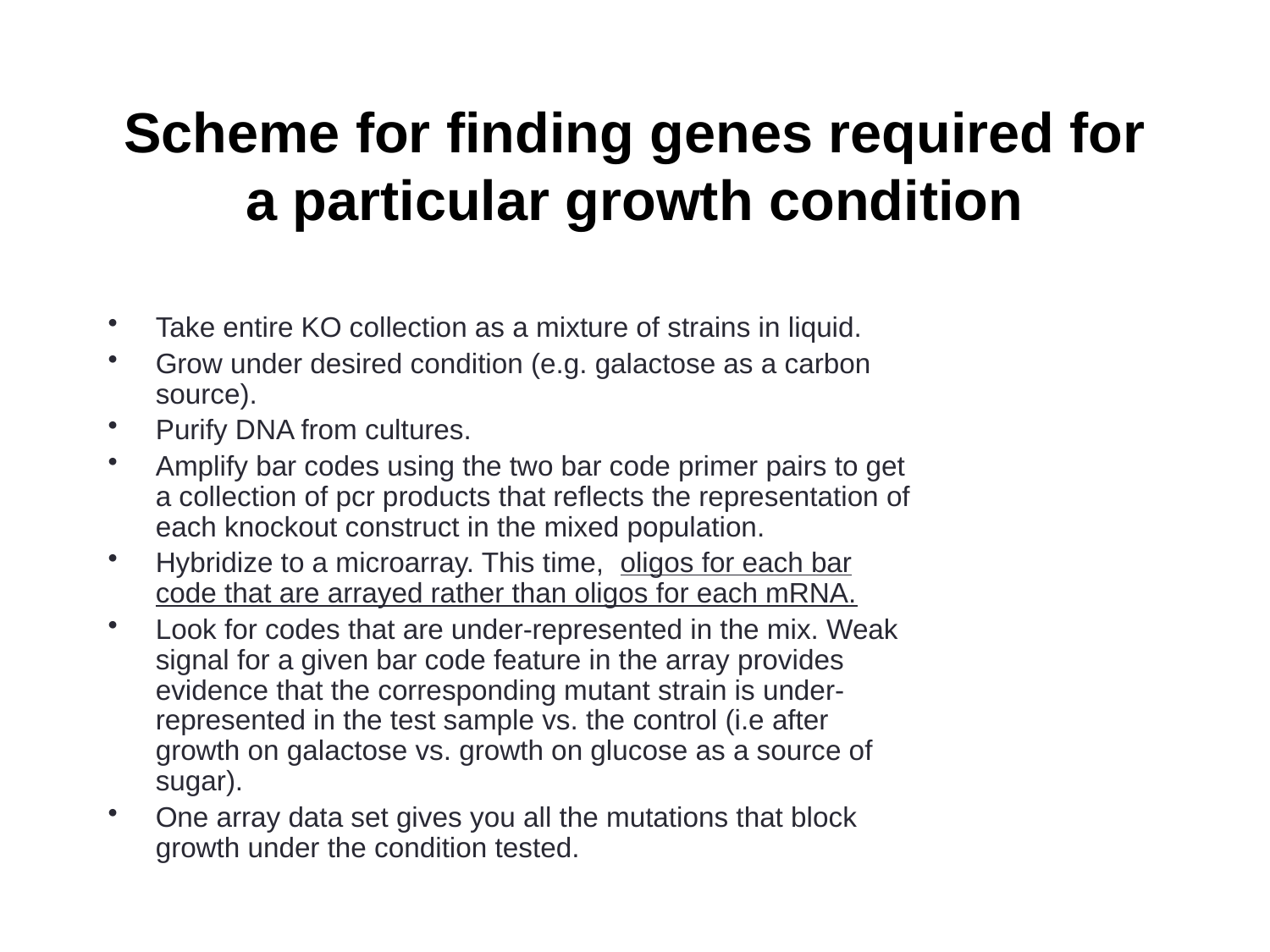

# Scheme for finding genes required for a particular growth condition
Take entire KO collection as a mixture of strains in liquid.
Grow under desired condition (e.g. galactose as a carbon source).
Purify DNA from cultures.
Amplify bar codes using the two bar code primer pairs to get a collection of pcr products that reflects the representation of each knockout construct in the mixed population.
Hybridize to a microarray. This time,  oligos for each bar code that are arrayed rather than oligos for each mRNA.
Look for codes that are under-represented in the mix. Weak signal for a given bar code feature in the array provides evidence that the corresponding mutant strain is under-represented in the test sample vs. the control (i.e after growth on galactose vs. growth on glucose as a source of sugar).
One array data set gives you all the mutations that block growth under the condition tested.